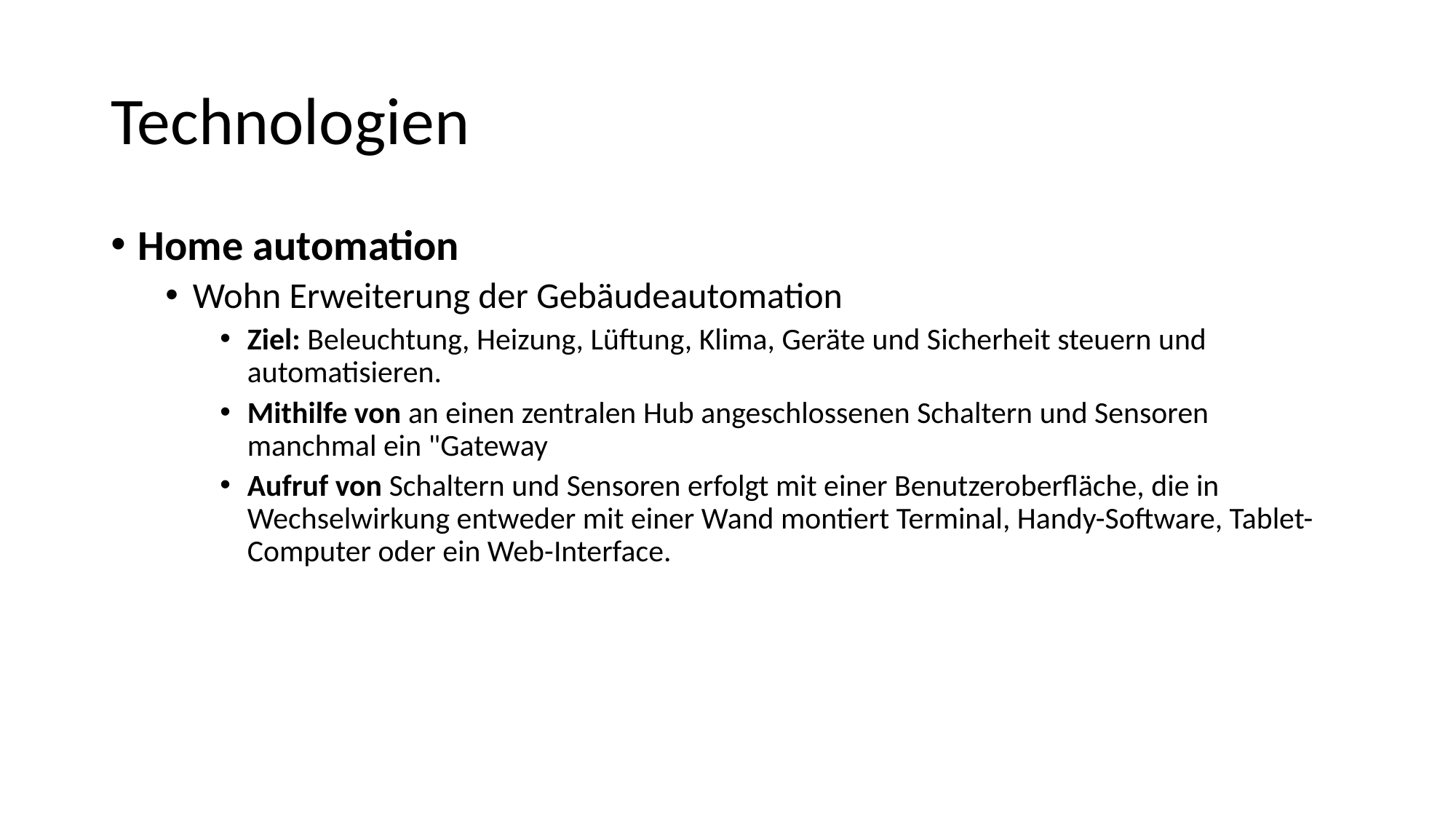

# Technologien
Home automation
Wohn Erweiterung der Gebäudeautomation
Ziel: Beleuchtung, Heizung, Lüftung, Klima, Geräte und Sicherheit steuern und automatisieren.
Mithilfe von an einen zentralen Hub angeschlossenen Schaltern und Sensoren manchmal ein "Gateway
Aufruf von Schaltern und Sensoren erfolgt mit einer Benutzeroberfläche, die in Wechselwirkung entweder mit einer Wand montiert Terminal, Handy-Software, Tablet-Computer oder ein Web-Interface.